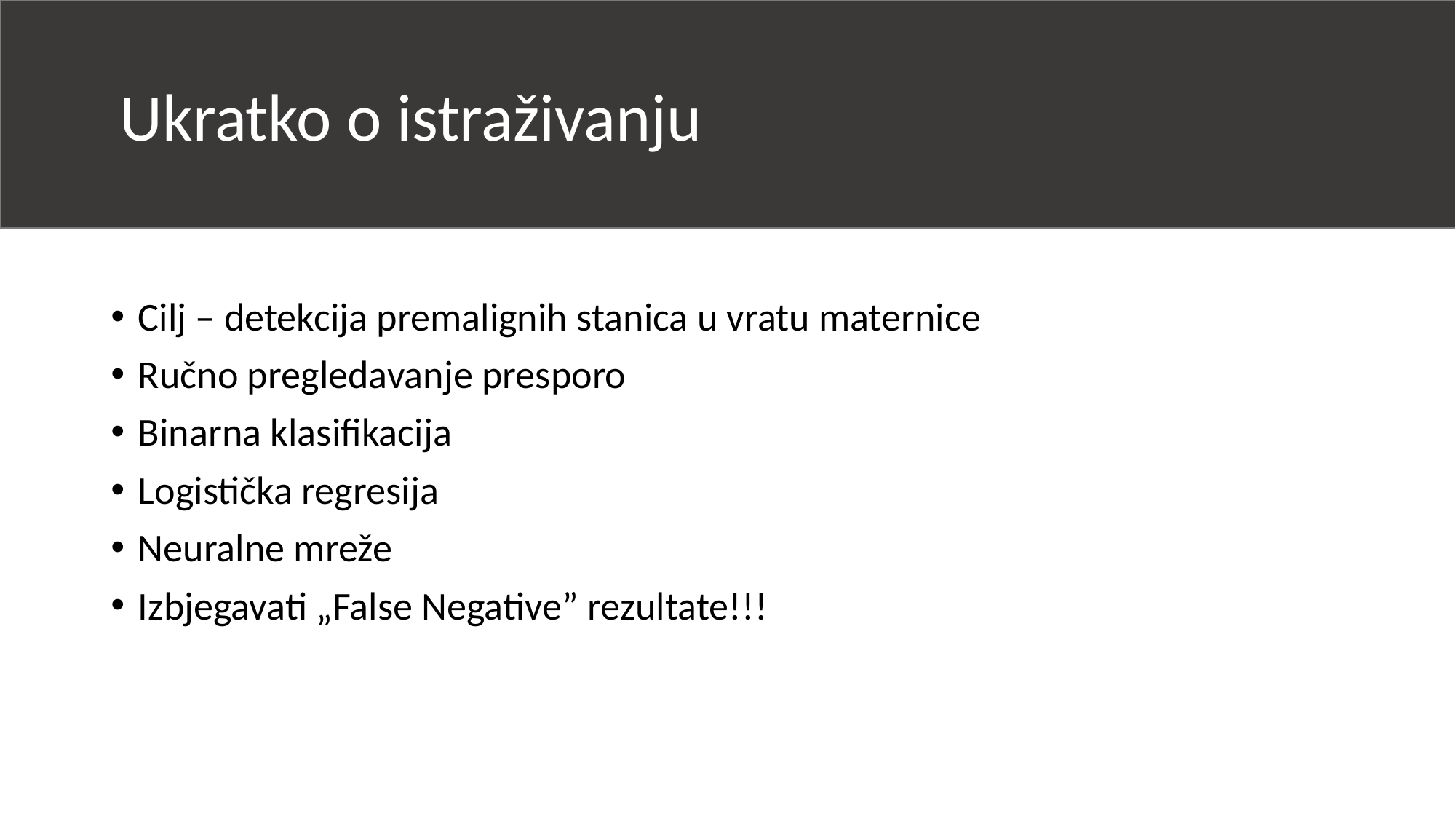

Ukratko o istraživanju
# Ukratko o istraživanju
Cilj – detekcija premalignih stanica u vratu maternice
Ručno pregledavanje presporo
Binarna klasifikacija
Logistička regresija
Neuralne mreže
Izbjegavati „False Negative” rezultate!!!